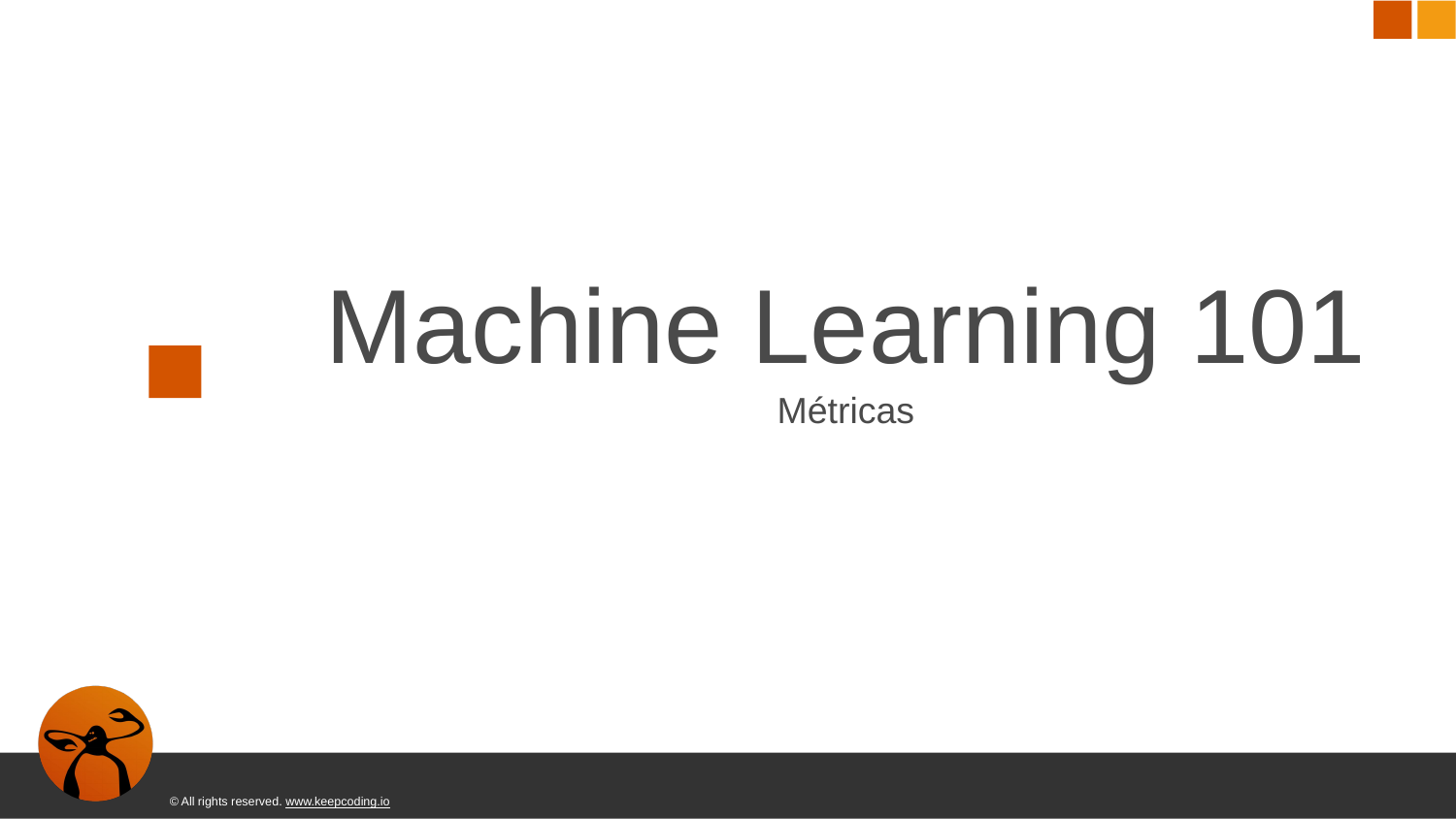

# Machine Learning 101
Métricas

© All rights reserved. www.keepcoding.io